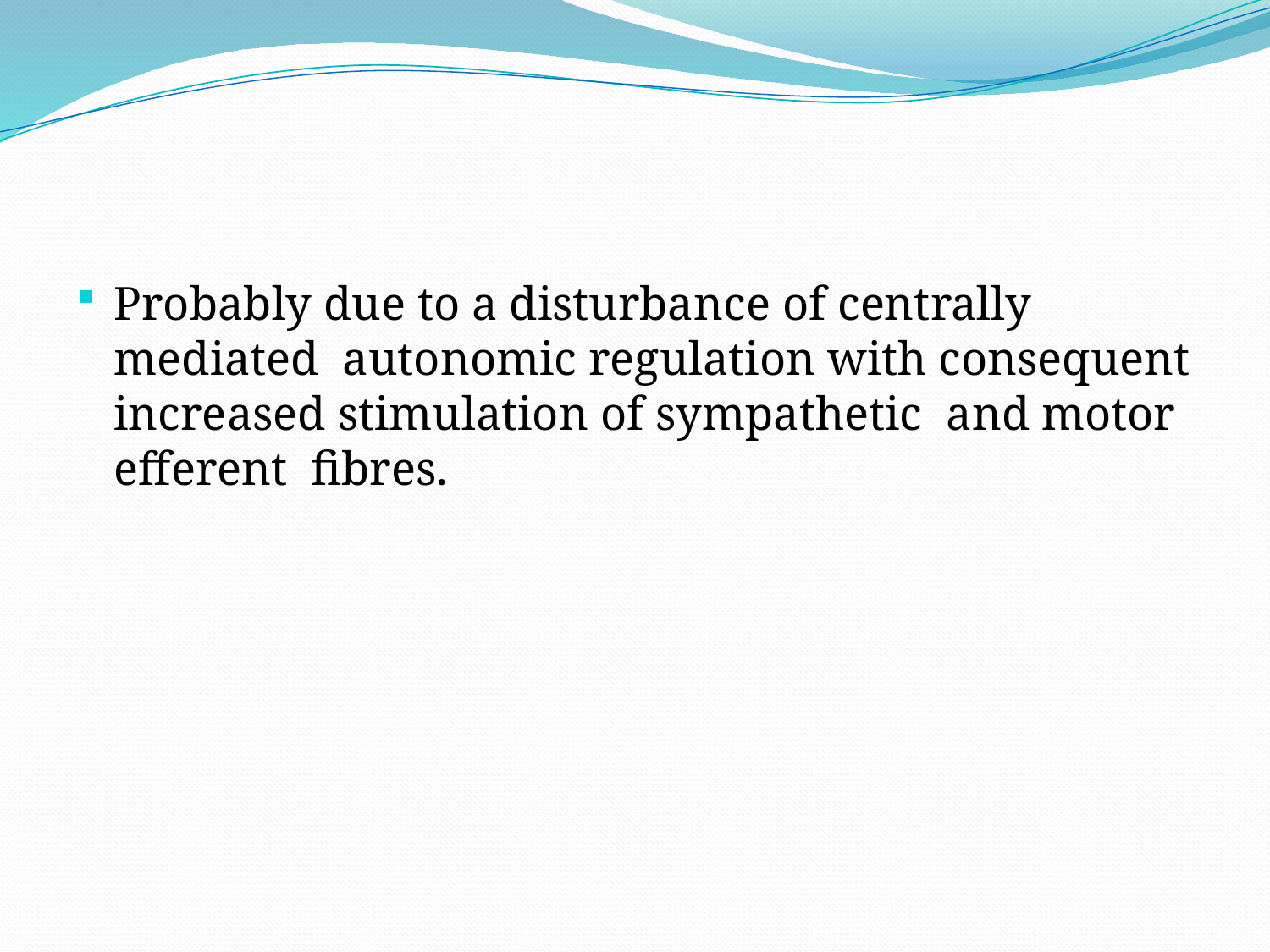

Probably due to a disturbance of centrally  mediated  autonomic regulation with consequent increased stimulation of sympathetic  and motor efferent  fibres.